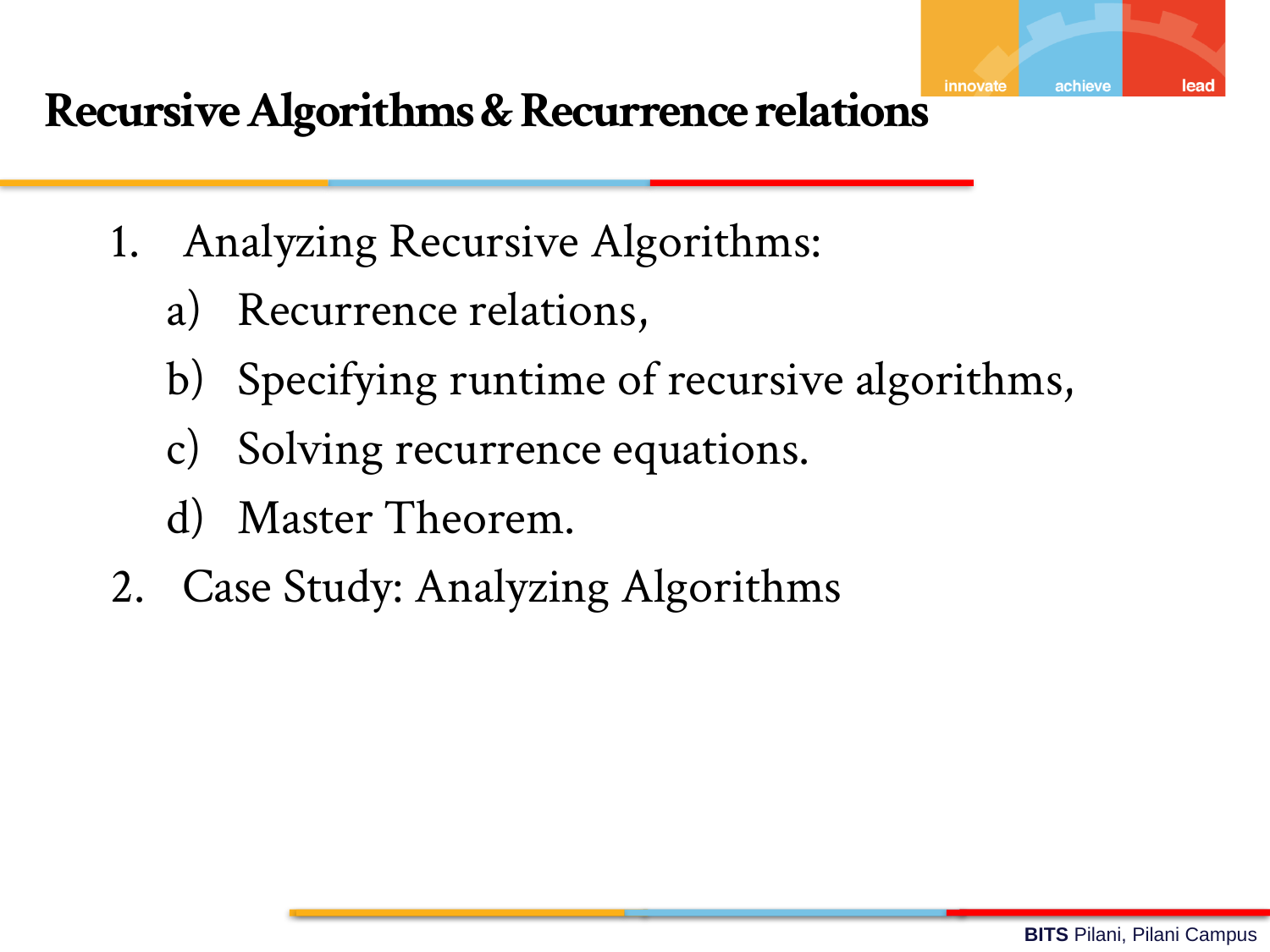

Recursive Algorithms & Recurrence relations
Analyzing Recursive Algorithms:
Recurrence relations,
Specifying runtime of recursive algorithms,
Solving recurrence equations.
Master Theorem.
Case Study: Analyzing Algorithms